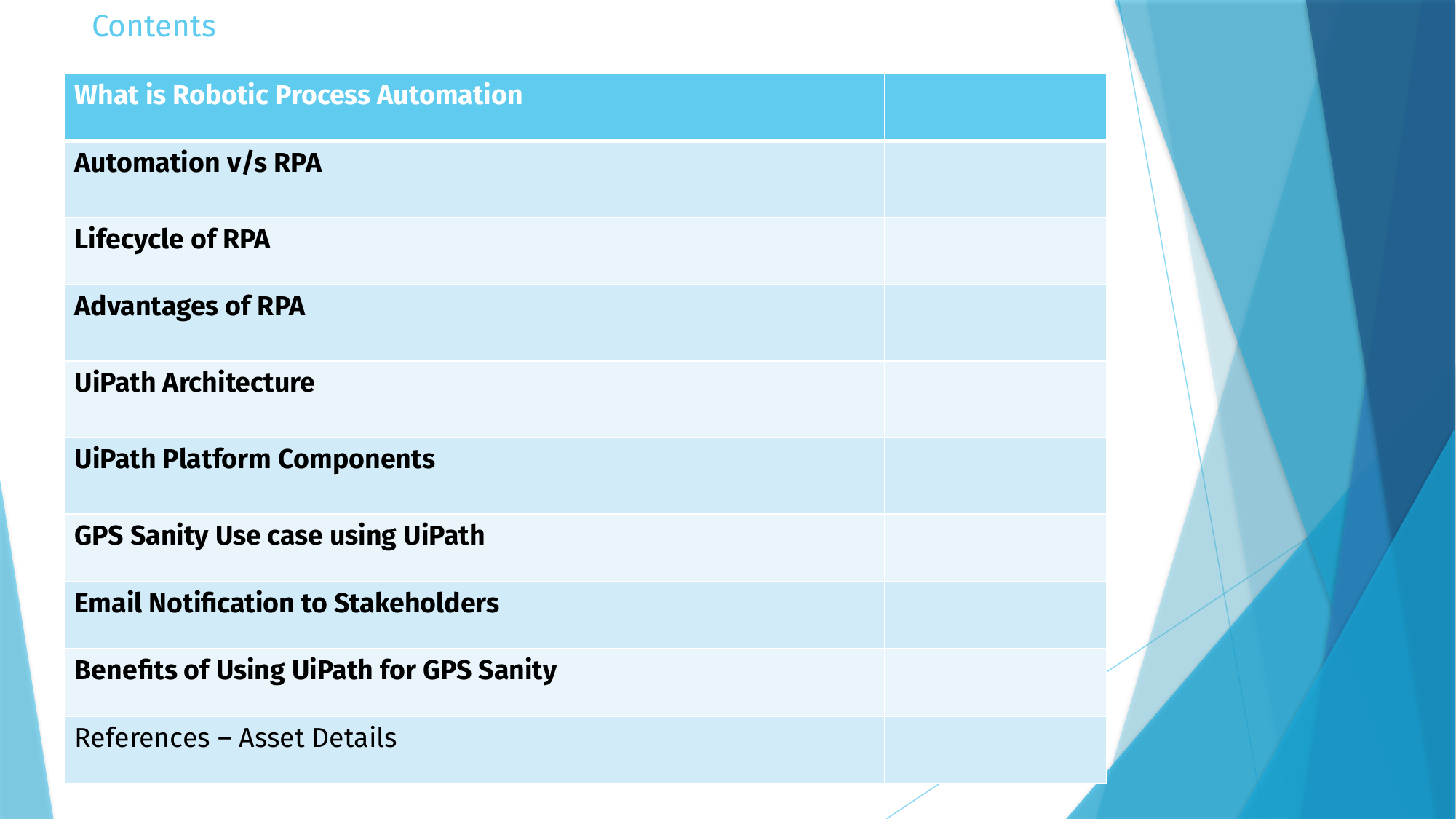

# Contents
| What is Robotic Process Automation |  |
| --- | --- |
| Automation v/s RPA |  |
| Lifecycle of RPA |  |
| Advantages of RPA |  |
| UiPath Architecture |  |
| UiPath Platform Components |  |
| GPS Sanity Use case using UiPath |  |
| Email Notification to Stakeholders |  |
| Benefits of Using UiPath for GPS Sanity |  |
| References – Asset Details |  |